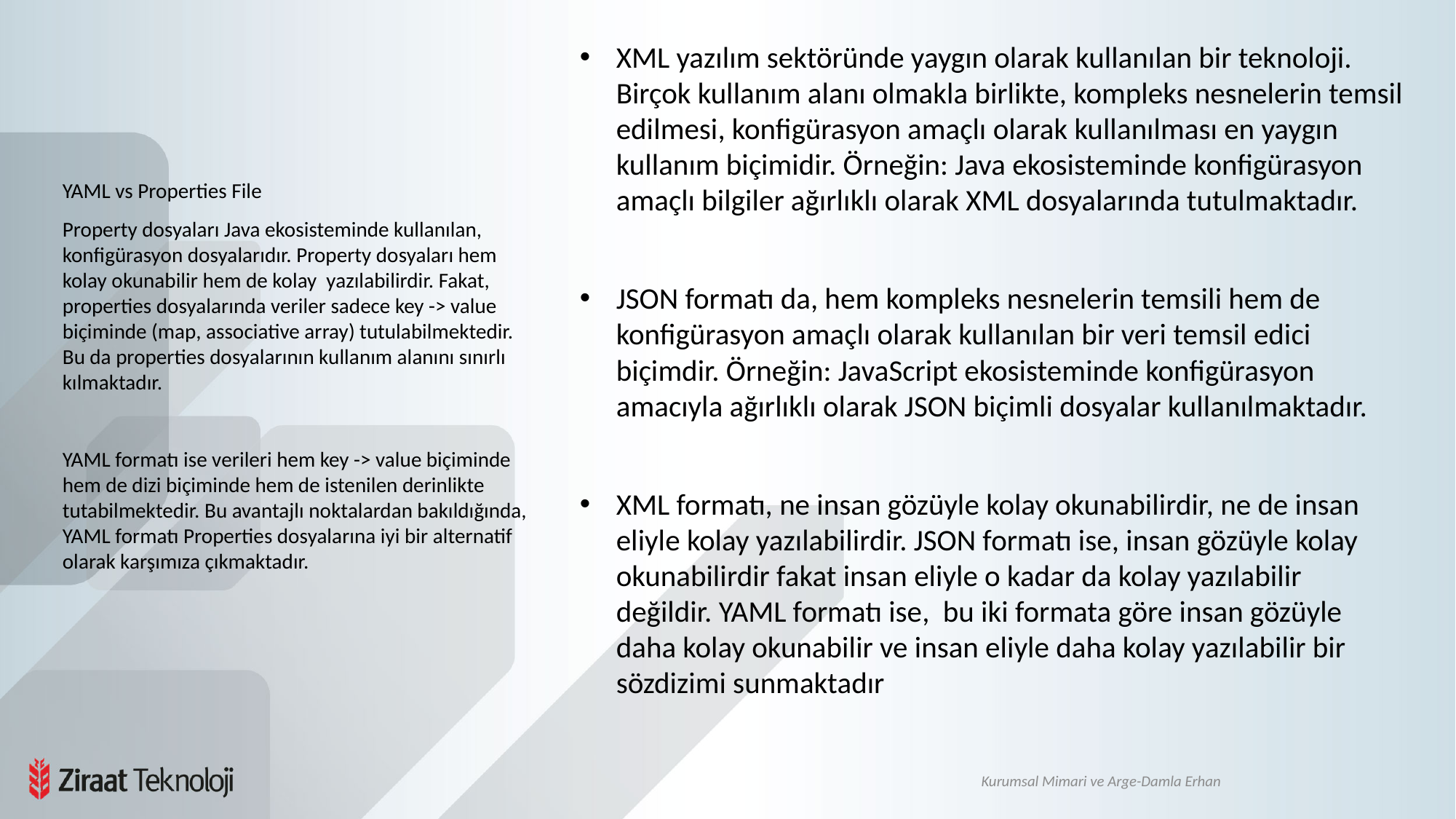

#
XML yazılım sektöründe yaygın olarak kullanılan bir teknoloji. Birçok kullanım alanı olmakla birlikte, kompleks nesnelerin temsil edilmesi, konfigürasyon amaçlı olarak kullanılması en yaygın kullanım biçimidir. Örneğin: Java ekosisteminde konfigürasyon amaçlı bilgiler ağırlıklı olarak XML dosyalarında tutulmaktadır.

JSON formatı da, hem kompleks nesnelerin temsili hem de konfigürasyon amaçlı olarak kullanılan bir veri temsil edici biçimdir. Örneğin: JavaScript ekosisteminde konfigürasyon amacıyla ağırlıklı olarak JSON biçimli dosyalar kullanılmaktadır.

XML formatı, ne insan gözüyle kolay okunabilirdir, ne de insan eliyle kolay yazılabilirdir. JSON formatı ise, insan gözüyle kolay okunabilirdir fakat insan eliyle o kadar da kolay yazılabilir değildir. YAML formatı ise,  bu iki formata göre insan gözüyle daha kolay okunabilir ve insan eliyle daha kolay yazılabilir bir sözdizimi sunmaktadır
YAML vs Properties File
Property dosyaları Java ekosisteminde kullanılan, konfigürasyon dosyalarıdır. Property dosyaları hem kolay okunabilir hem de kolay  yazılabilirdir. Fakat, properties dosyalarında veriler sadece key -> value biçiminde (map, associative array) tutulabilmektedir. Bu da properties dosyalarının kullanım alanını sınırlı kılmaktadır.

YAML formatı ise verileri hem key -> value biçiminde hem de dizi biçiminde hem de istenilen derinlikte tutabilmektedir. Bu avantajlı noktalardan bakıldığında, YAML formatı Properties dosyalarına iyi bir alternatif olarak karşımıza çıkmaktadır.
Kurumsal Mimari ve Arge-Damla Erhan